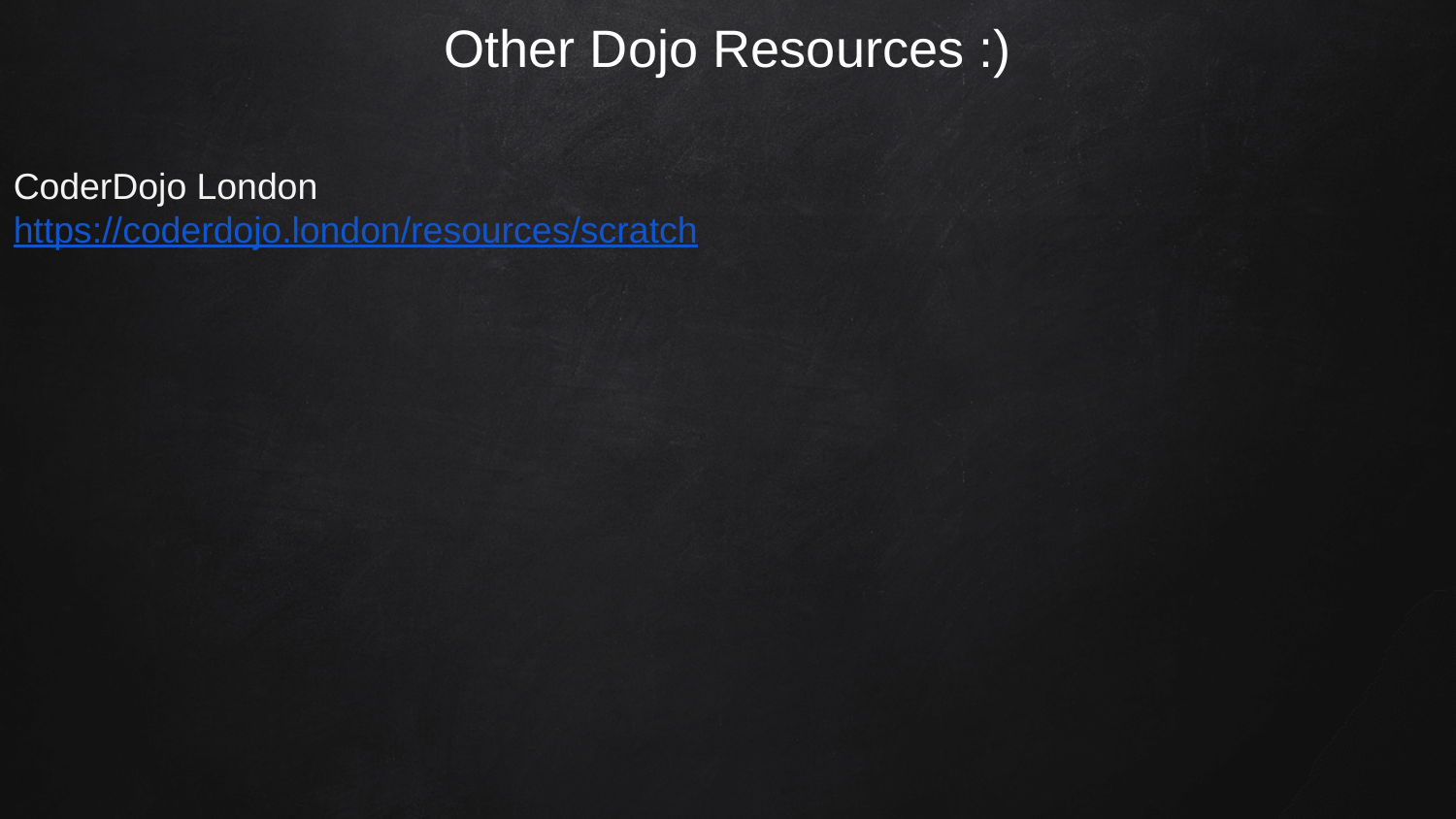

# Other Dojo Resources :)
CoderDojo London
https://coderdojo.london/resources/scratch